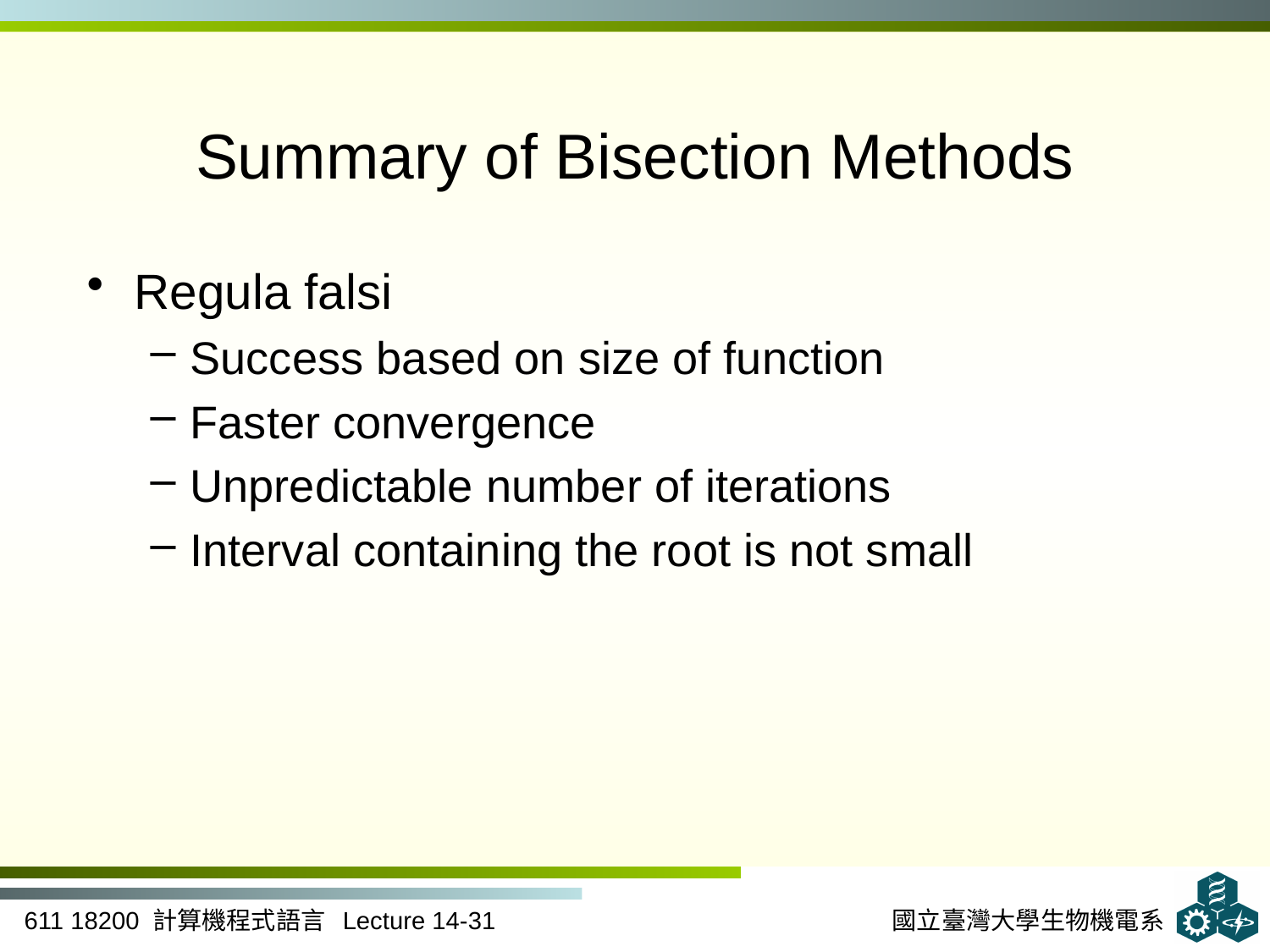

# Summary of Bisection Methods
Regula falsi
Success based on size of function
Faster convergence
Unpredictable number of iterations
Interval containing the root is not small